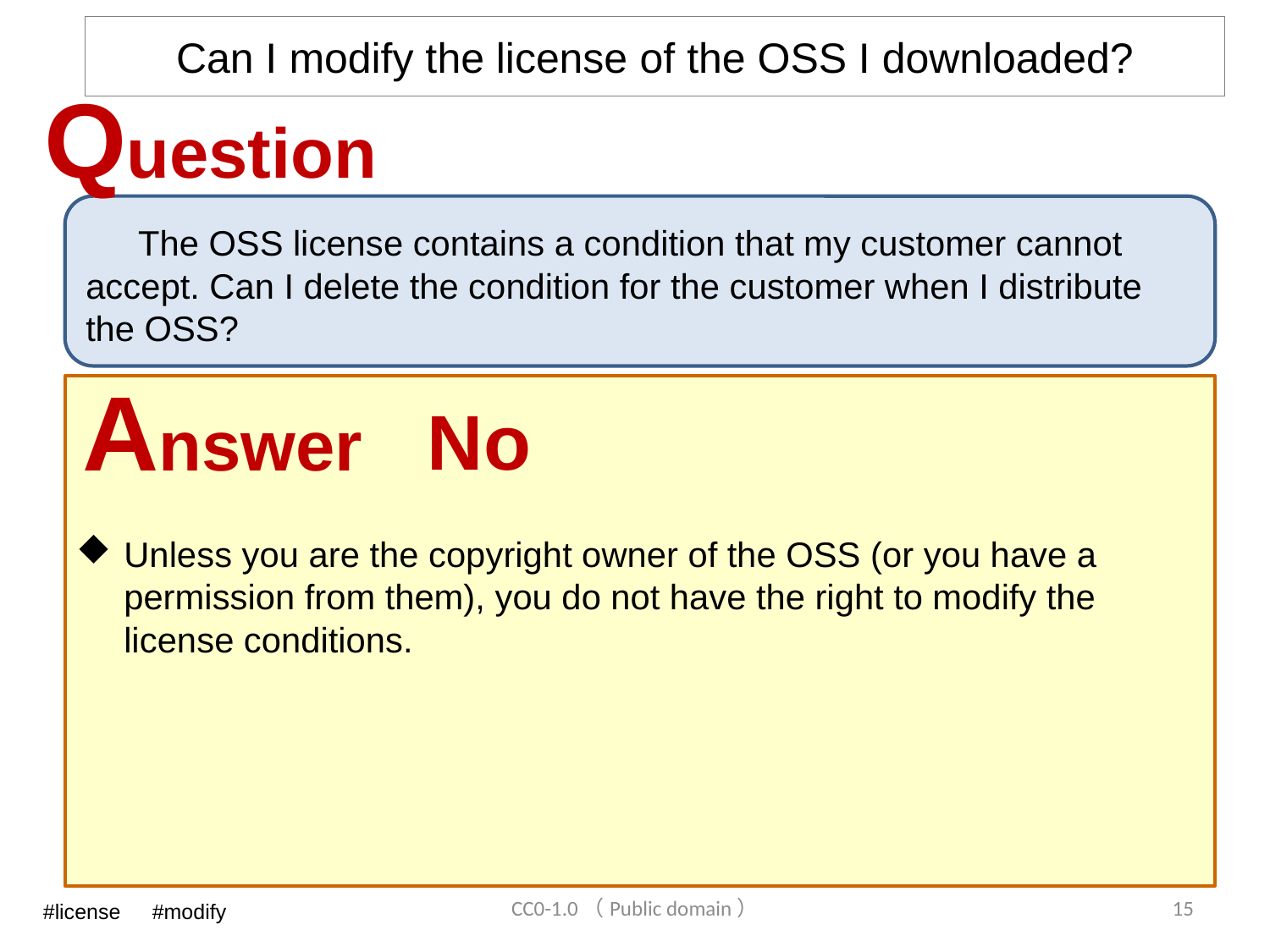

# Can I modify the license of the OSS I downloaded?
Question
　The OSS license contains a condition that my customer cannot accept. Can I delete the condition for the customer when I distribute the OSS?
Answer

No
Unless you are the copyright owner of the OSS (or you have a permission from them), you do not have the right to modify the license conditions.
CC0-1.0（Public domain）
15
#license　#modify